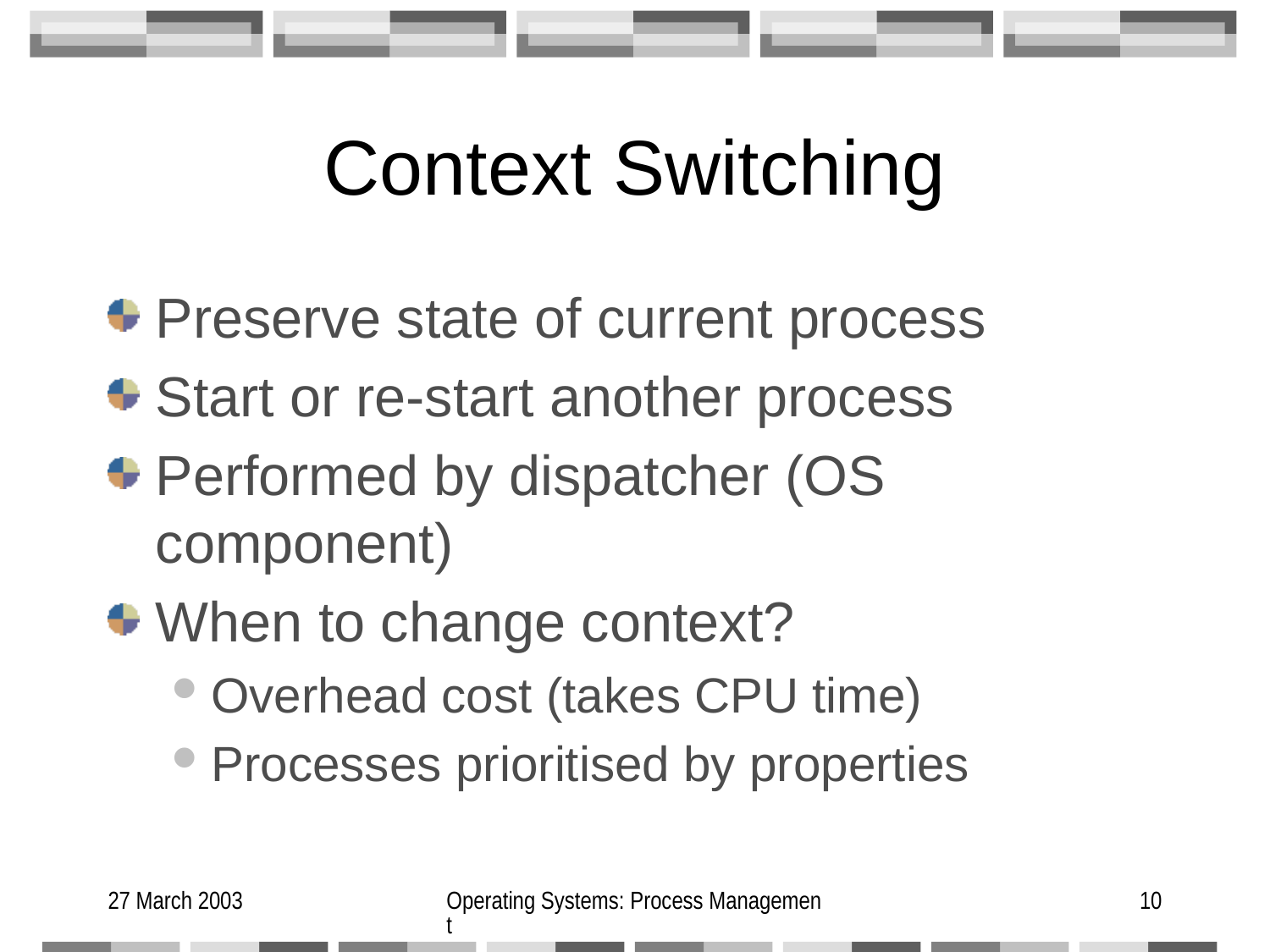

# Context Switching
Preserve state of current process
Start or re-start another process
Performed by dispatcher (OS component)
When to change context?
Overhead cost (takes CPU time)
Processes prioritised by properties
27 March 2003
Operating Systems: Process Management
10